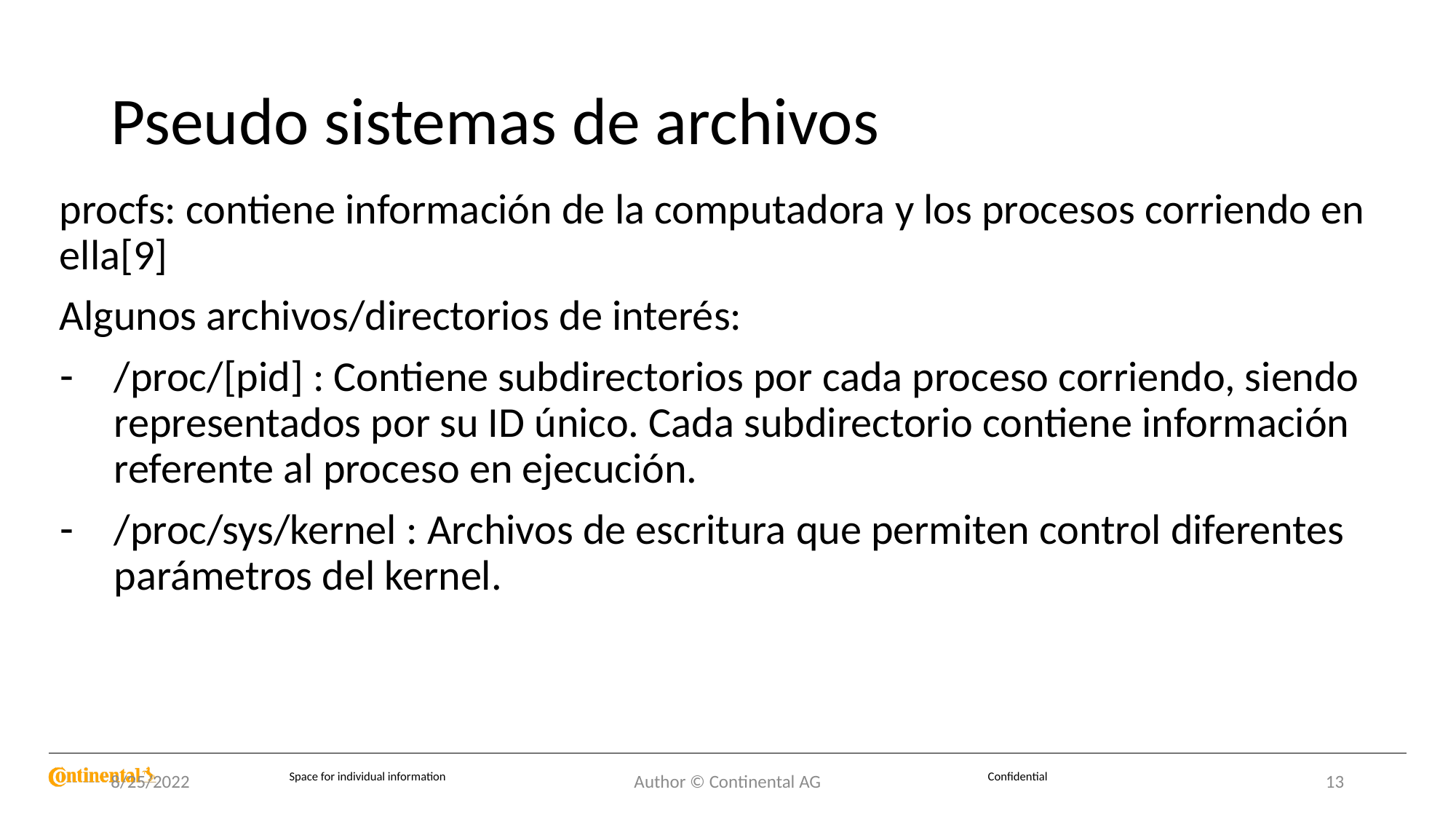

# Pseudo sistemas de archivos
procfs: contiene información de la computadora y los procesos corriendo en ella[9]
Algunos archivos/directorios de interés:
/proc/[pid] : Contiene subdirectorios por cada proceso corriendo, siendo representados por su ID único. Cada subdirectorio contiene información referente al proceso en ejecución.
/proc/sys/kernel : Archivos de escritura que permiten control diferentes parámetros del kernel.

8/25/2022
Author © Continental AG
13